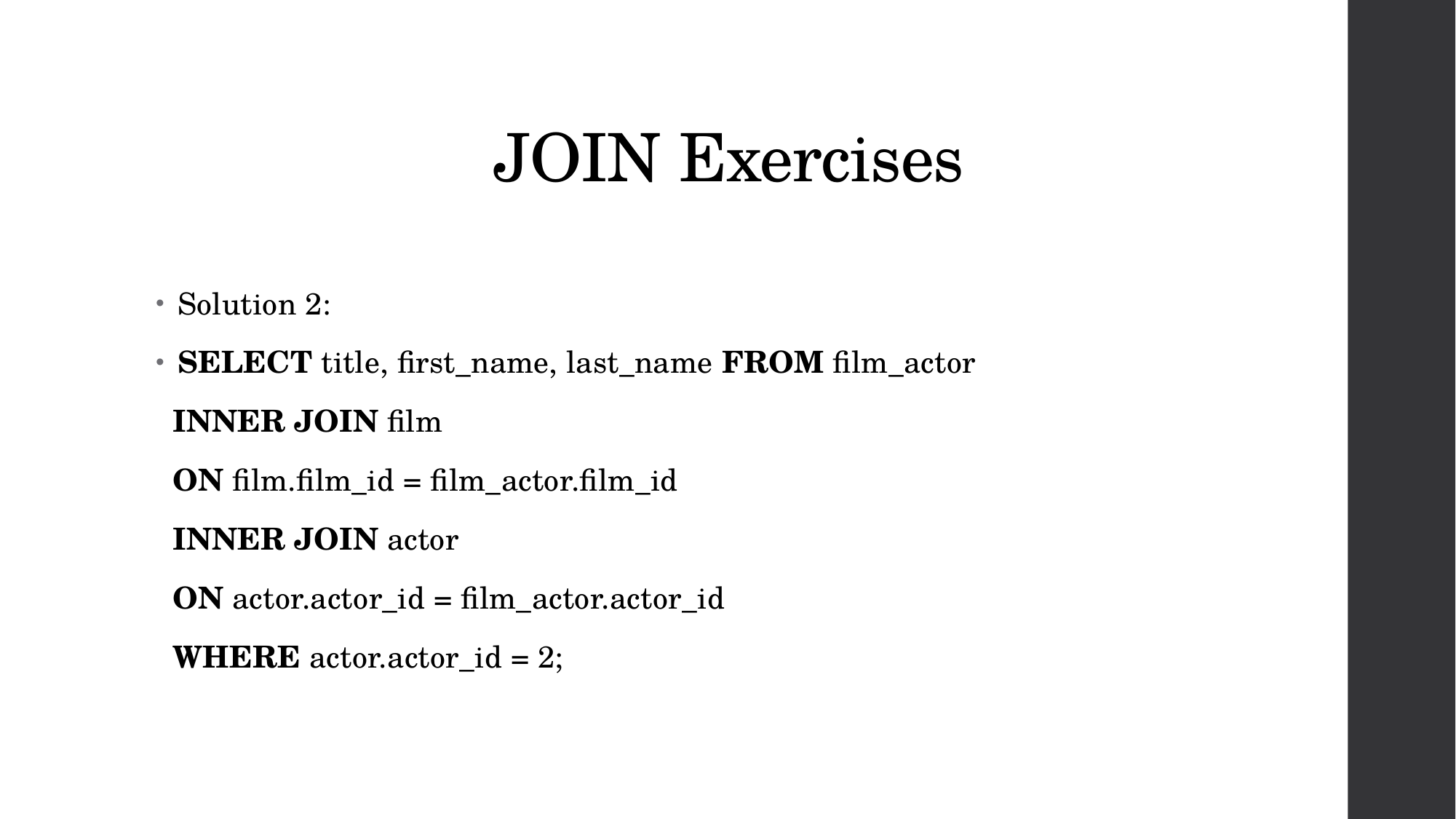

# JOIN Exercises
Solution 2:
SELECT title, first_name, last_name FROM film_actor
  INNER JOIN film
  ON film.film_id = film_actor.film_id
  INNER JOIN actor
  ON actor.actor_id = film_actor.actor_id
  WHERE actor.actor_id = 2;